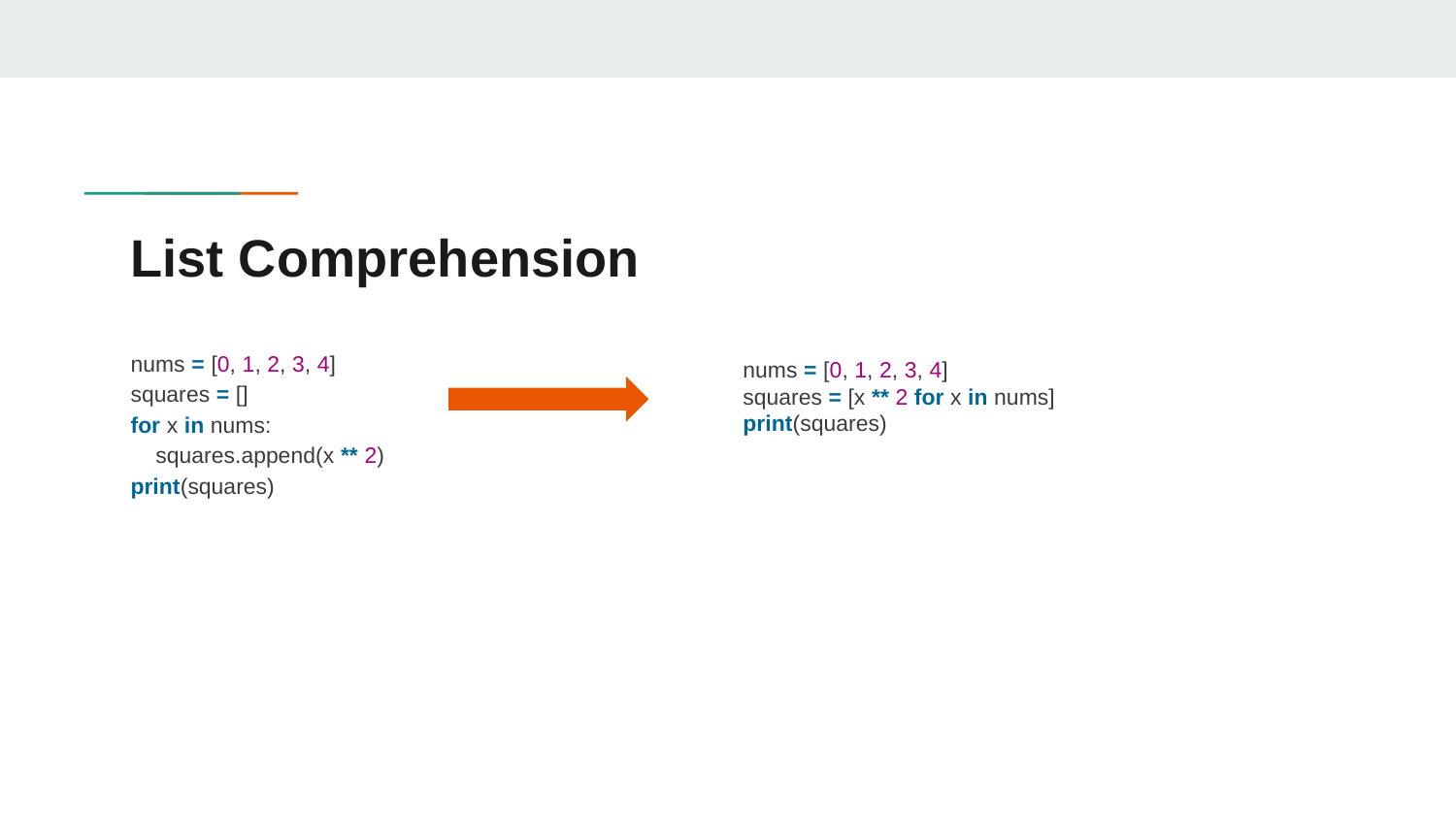

# List Comprehension
nums = [0, 1, 2, 3, 4]
squares = [x ** 2 for x in nums]
print(squares)
nums = [0, 1, 2, 3, 4]
squares = []
for x in nums:
    squares.append(x ** 2)
print(squares)